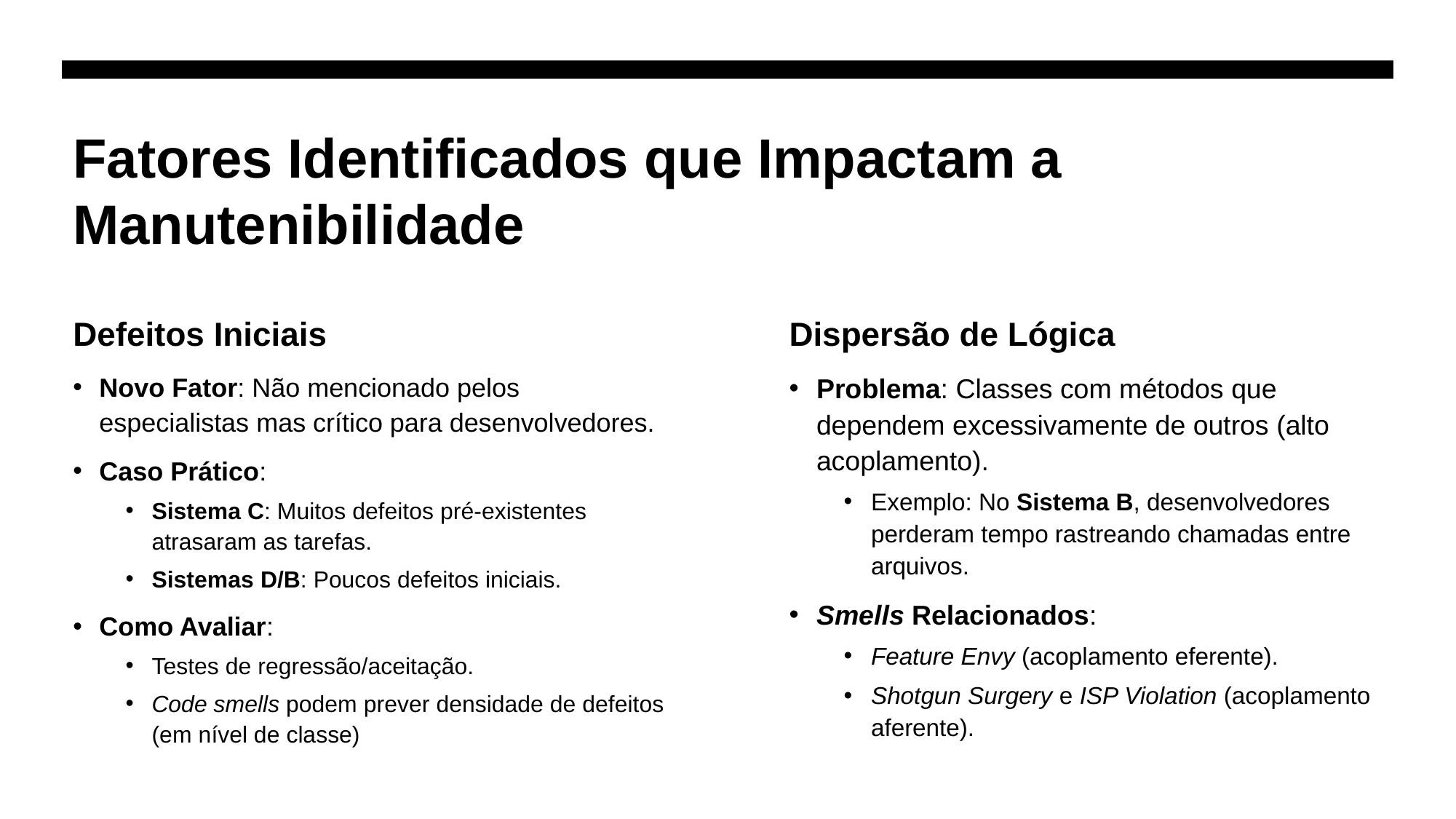

# Fatores Identificados que Impactam a Manutenibilidade
Defeitos Iniciais
Dispersão de Lógica
Novo Fator: Não mencionado pelos especialistas mas crítico para desenvolvedores.
Caso Prático:
Sistema C: Muitos defeitos pré-existentes atrasaram as tarefas.
Sistemas D/B: Poucos defeitos iniciais.
Como Avaliar:
Testes de regressão/aceitação.
Code smells podem prever densidade de defeitos (em nível de classe)

Problema: Classes com métodos que dependem excessivamente de outros (alto acoplamento).
Exemplo: No Sistema B, desenvolvedores perderam tempo rastreando chamadas entre arquivos.
Smells Relacionados:
Feature Envy (acoplamento eferente).
Shotgun Surgery e ISP Violation (acoplamento aferente).